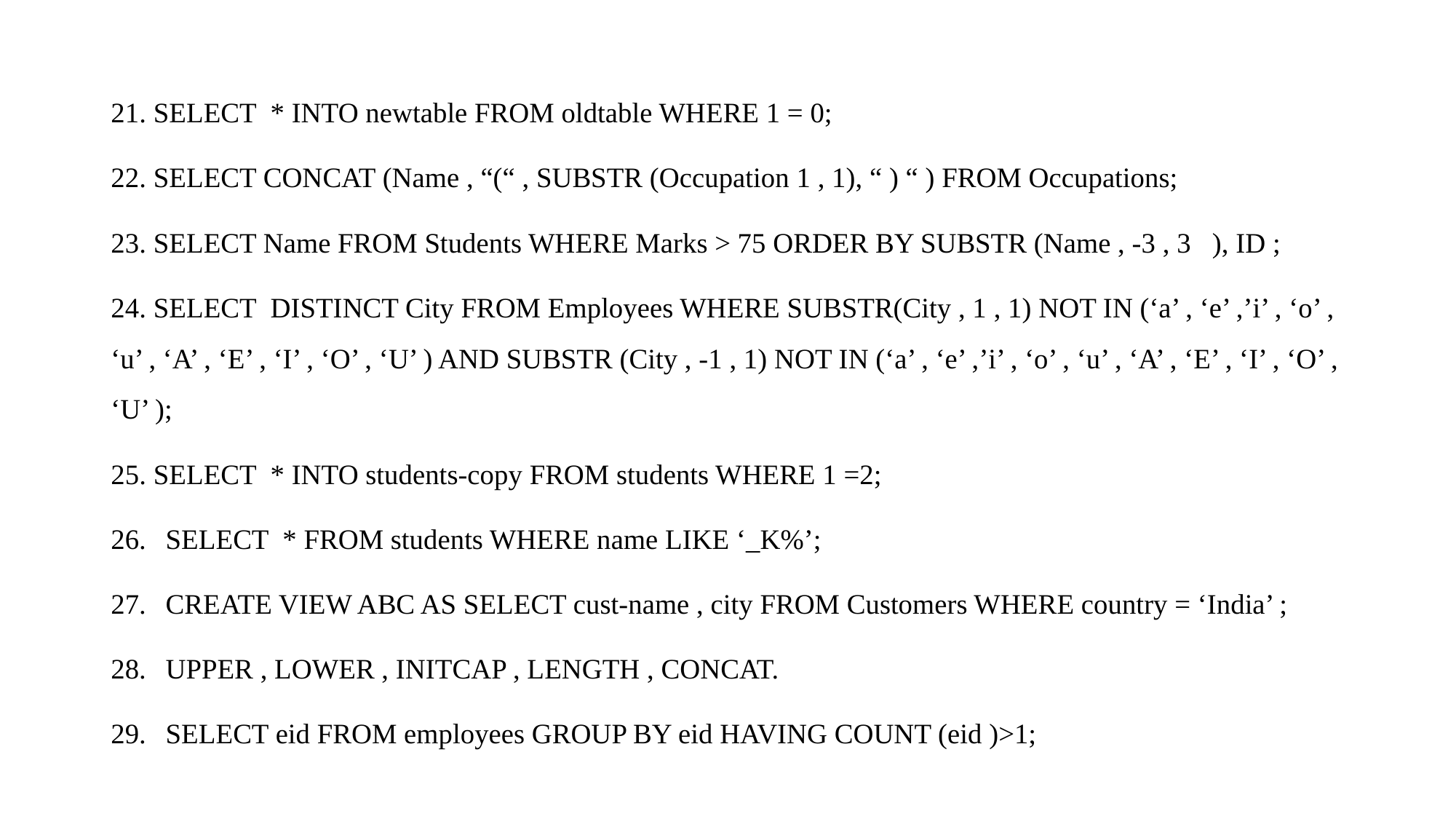

21. SELECT  * INTO newtable FROM oldtable WHERE 1 = 0;
22. SELECT CONCAT (Name , “(“ , SUBSTR (Occupation 1 , 1), “ ) “ ) FROM Occupations;
23. SELECT Name FROM Students WHERE Marks > 75 ORDER BY SUBSTR (Name , -3 , 3   ), ID ;
24. SELECT  DISTINCT City FROM Employees WHERE SUBSTR(City , 1 , 1) NOT IN (‘a’ , ‘e’ ,’i’ , ‘o’ , ‘u’ , ‘A’ , ‘E’ , ‘I’ , ‘O’ , ‘U’ ) AND SUBSTR (City , -1 , 1) NOT IN (‘a’ , ‘e’ ,’i’ , ‘o’ , ‘u’ , ‘A’ , ‘E’ , ‘I’ , ‘O’ , ‘U’ );
25. SELECT  * INTO students-copy FROM students WHERE 1 =2;
SELECT  * FROM students WHERE name LIKE ‘_K%’;
CREATE VIEW ABC AS SELECT cust-name , city FROM Customers WHERE country = ‘India’ ;
UPPER , LOWER , INITCAP , LENGTH , CONCAT.
SELECT eid FROM employees GROUP BY eid HAVING COUNT (eid )>1;